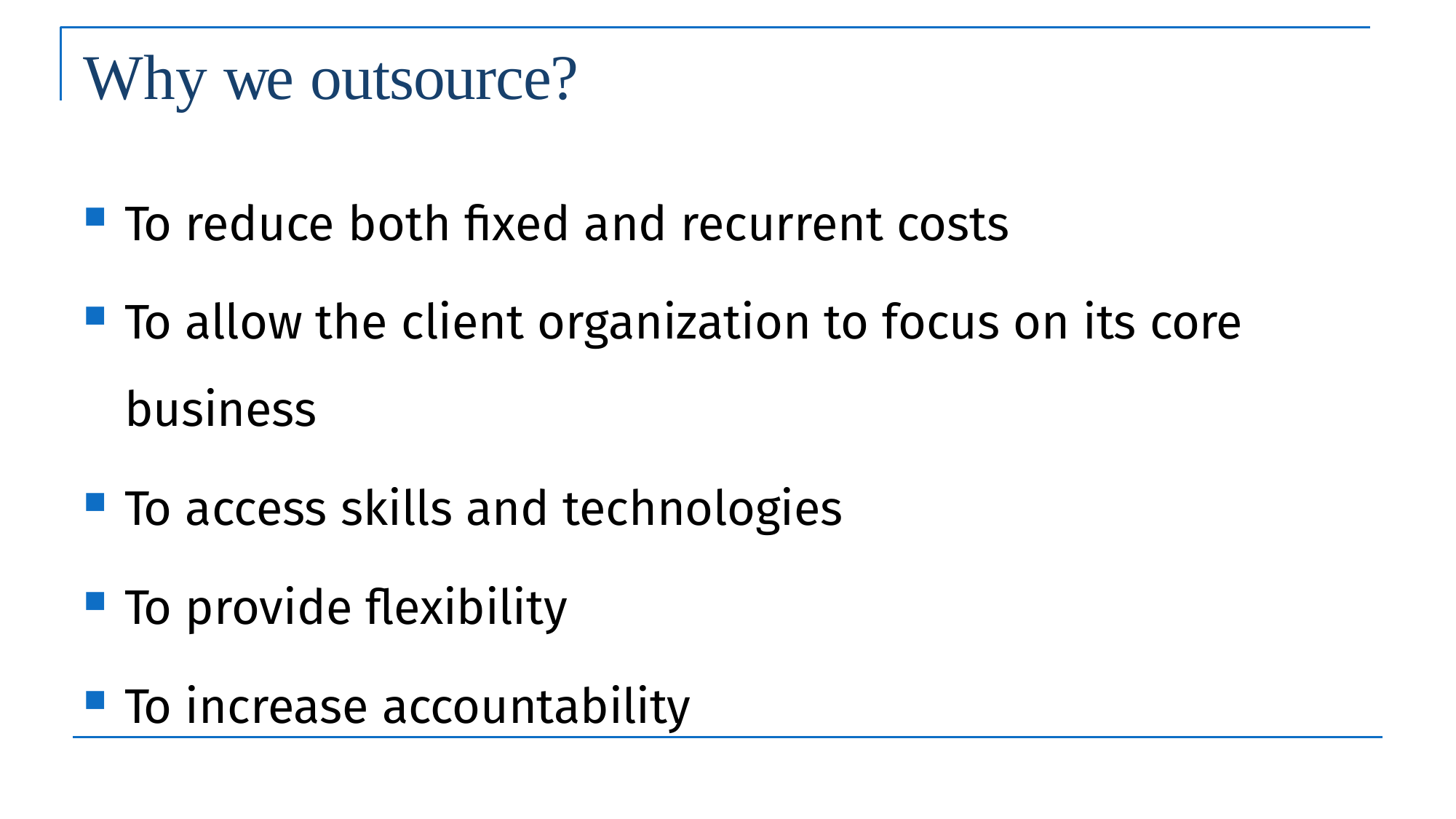

# Why we outsource?
To reduce both fixed and recurrent costs
To allow the client organization to focus on its core business
To access skills and technologies
To provide flexibility
To increase accountability